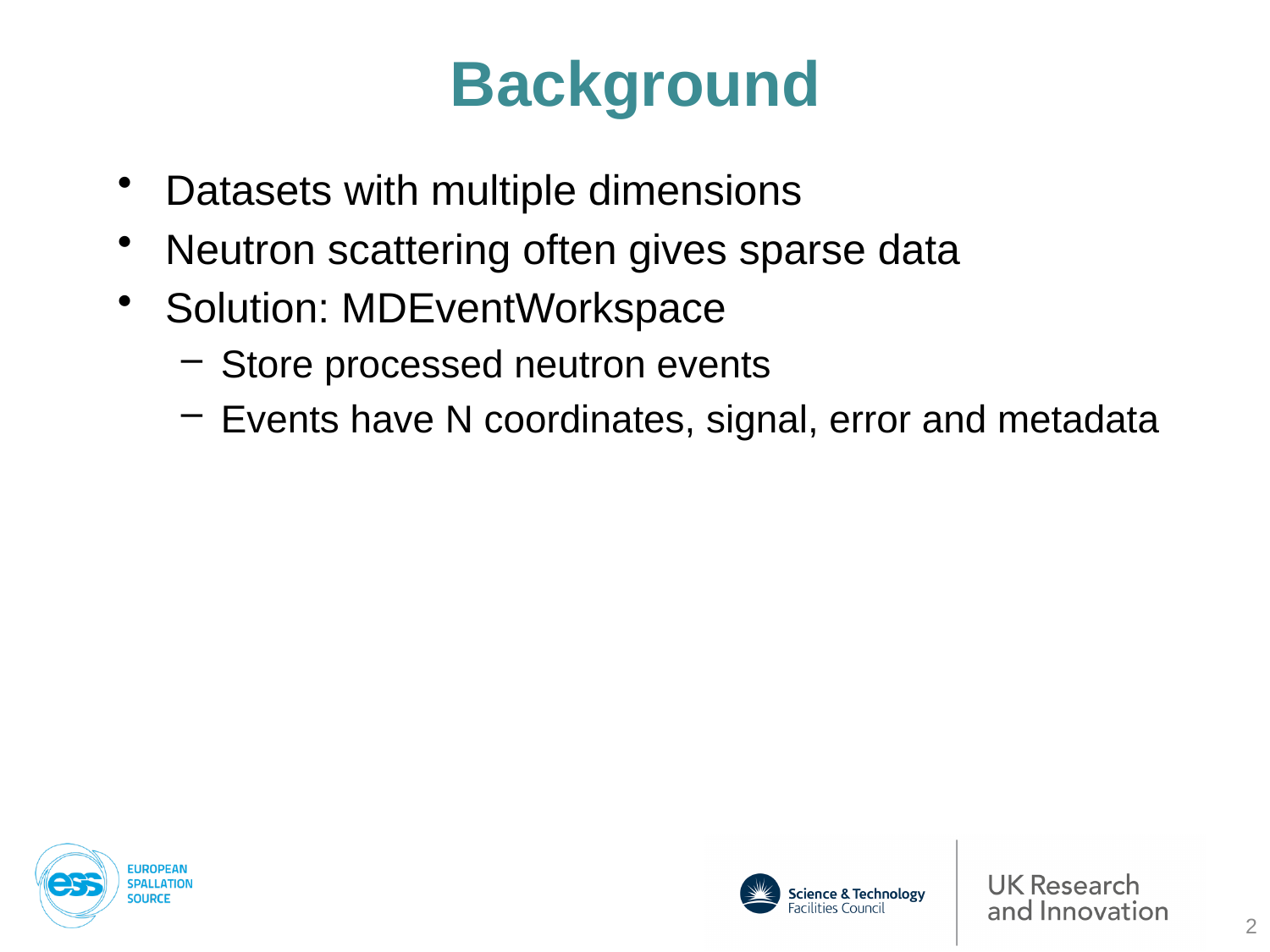

# Background
Datasets with multiple dimensions
Neutron scattering often gives sparse data
Solution: MDEventWorkspace
Store processed neutron events
Events have N coordinates, signal, error and metadata
2